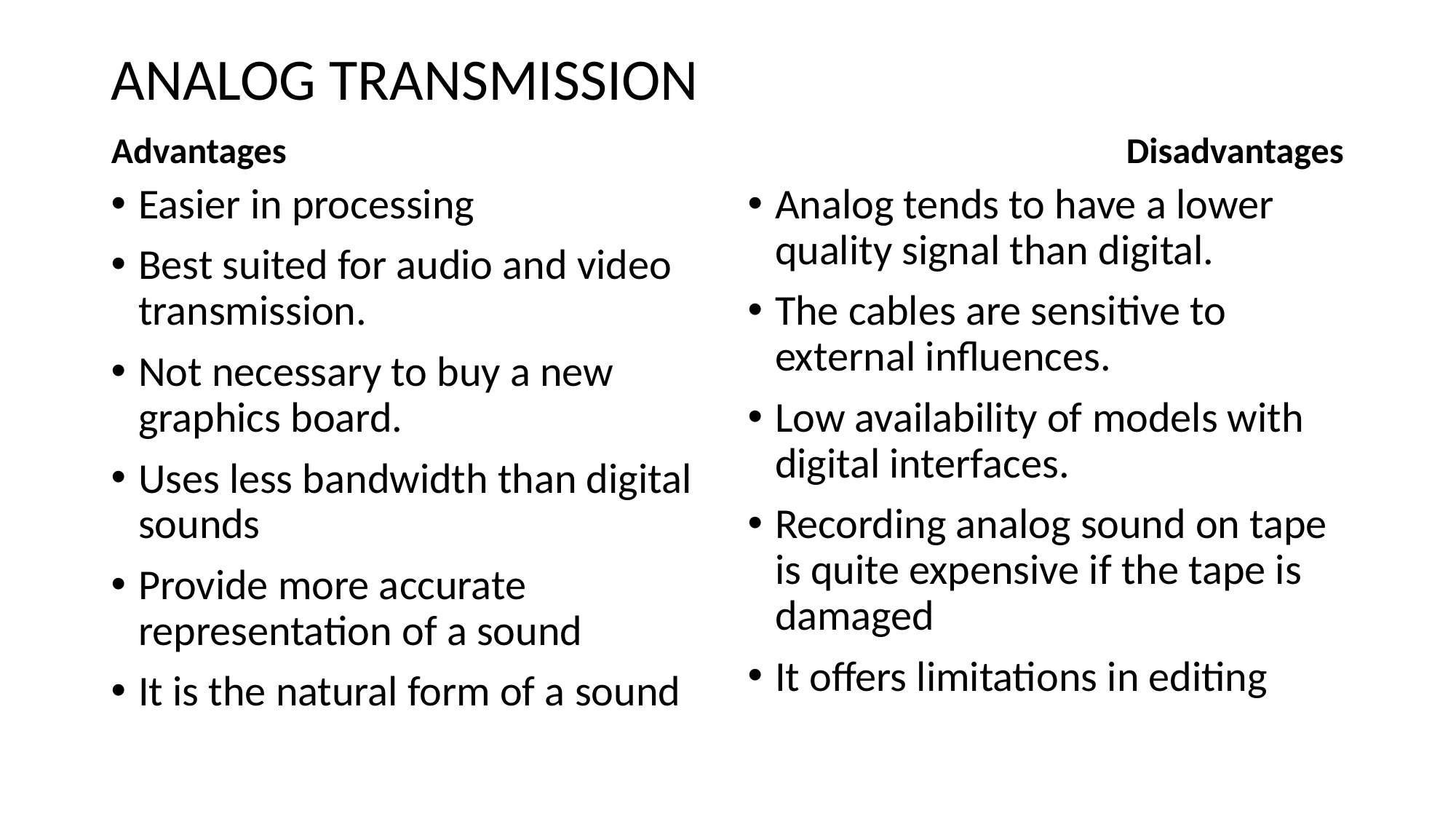

# ANALOG TRANSMISSION
Disadvantages
Advantages
Easier in processing
Best suited for audio and video transmission.
Not necessary to buy a new graphics board.
Uses less bandwidth than digital sounds
Provide more accurate representation of a sound
It is the natural form of a sound
Analog tends to have a lower quality signal than digital.
The cables are sensitive to external influences.
Low availability of models with digital interfaces.
Recording analog sound on tape is quite expensive if the tape is damaged
It offers limitations in editing